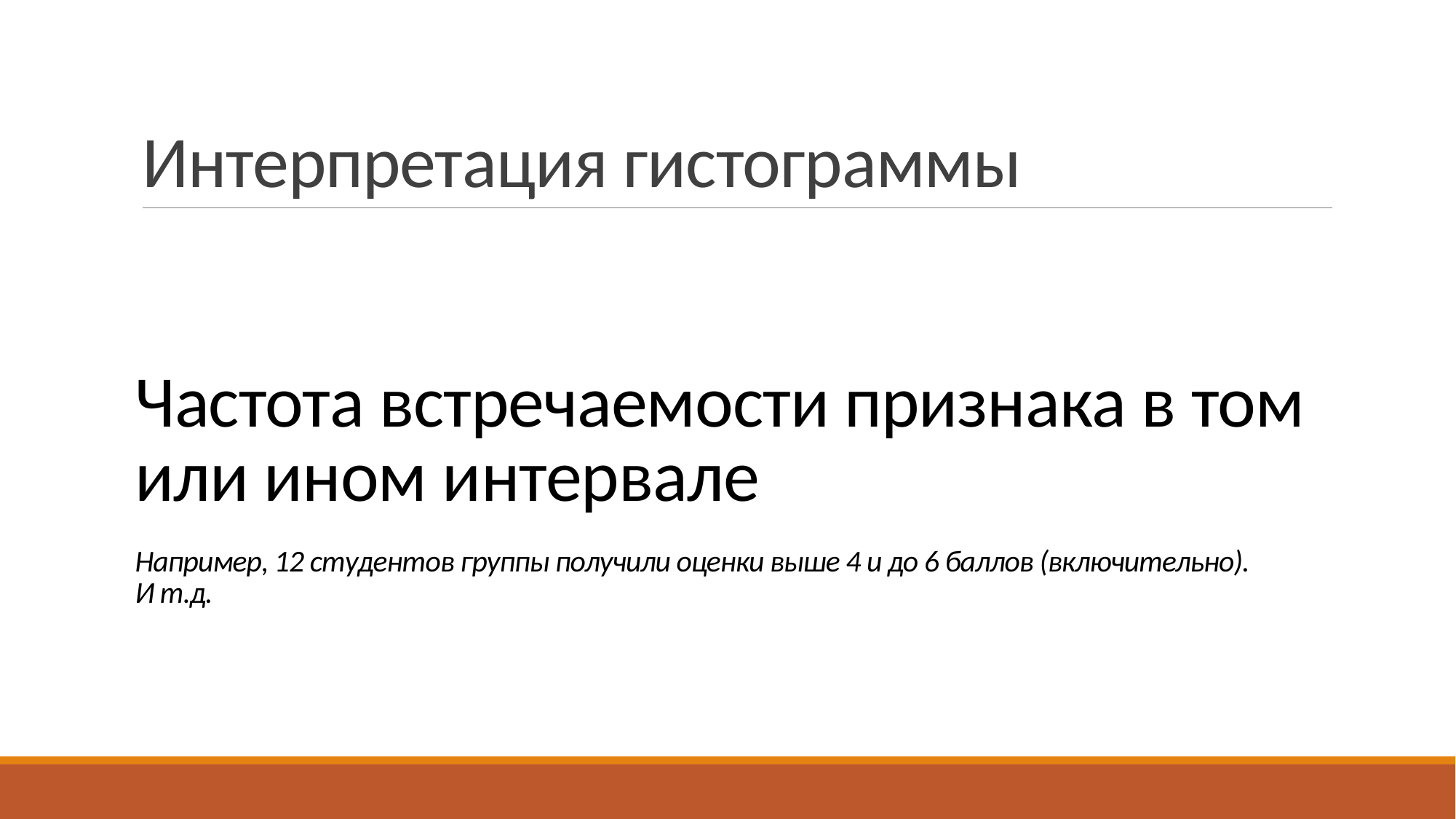

# Интерпретация гистограммы
Частота встречаемости признака в том или ином интервале

Например, 12 студентов группы получили оценки выше 4 и до 6 баллов (включительно).
И т.д.